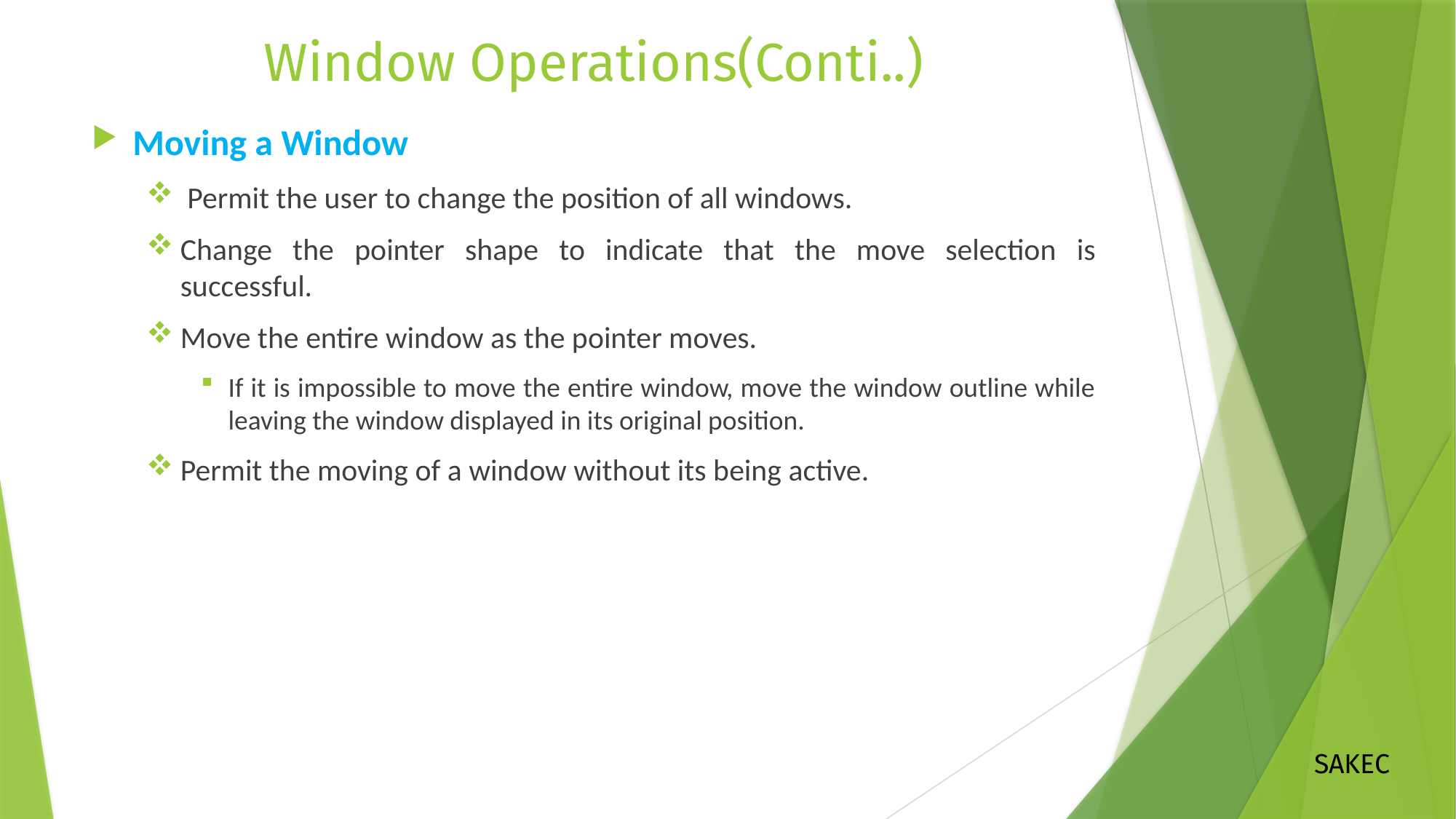

# Window Operations(Conti..)
Moving a Window
 Permit the user to change the position of all windows.
Change the pointer shape to indicate that the move selection is successful.
Move the entire window as the pointer moves.
If it is impossible to move the entire window, move the window outline while leaving the window displayed in its original position.
Permit the moving of a window without its being active.
SAKEC